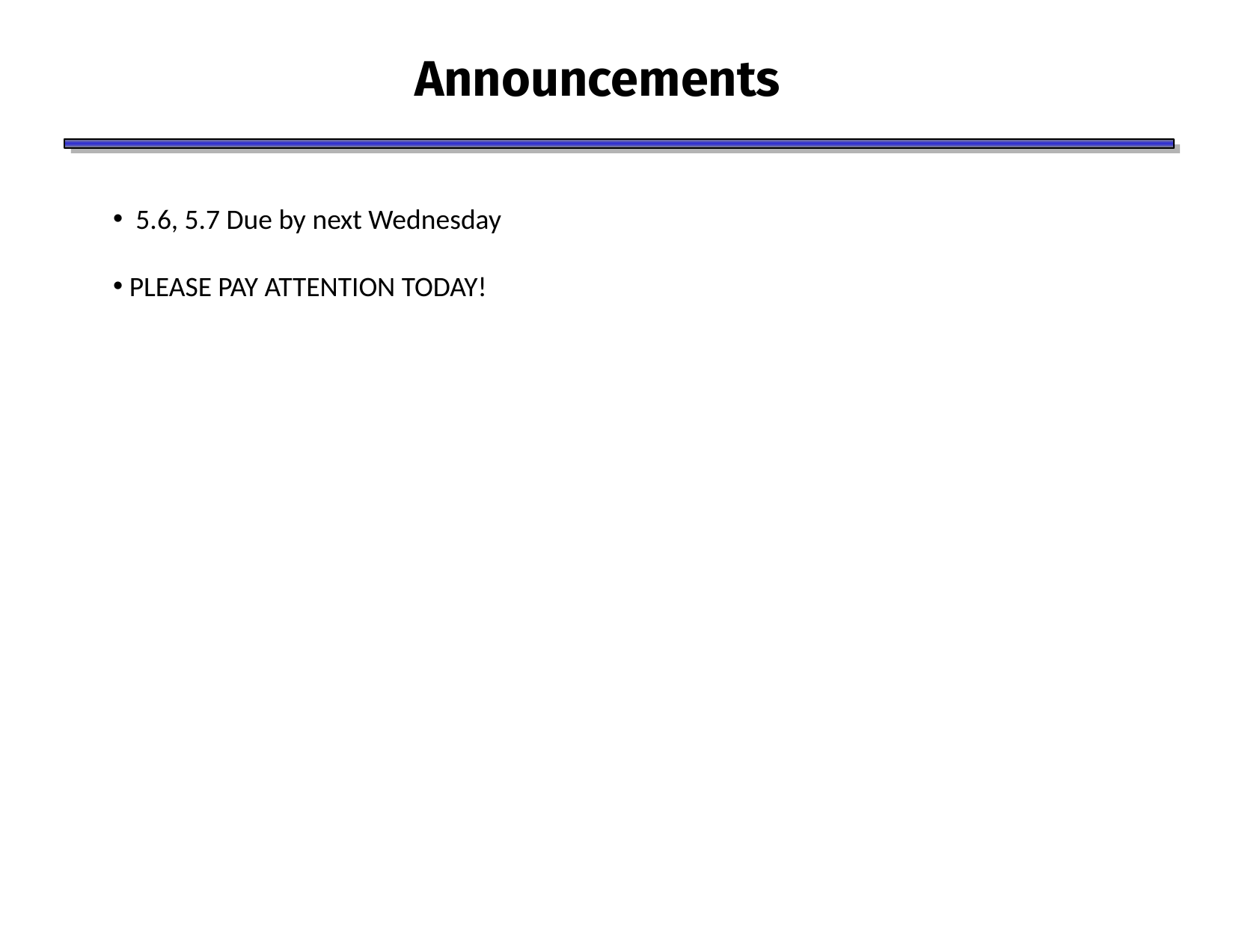

# Announcements
  5.6, 5.7 Due by next Wednesday

 PLEASE PAY ATTENTION TODAY!